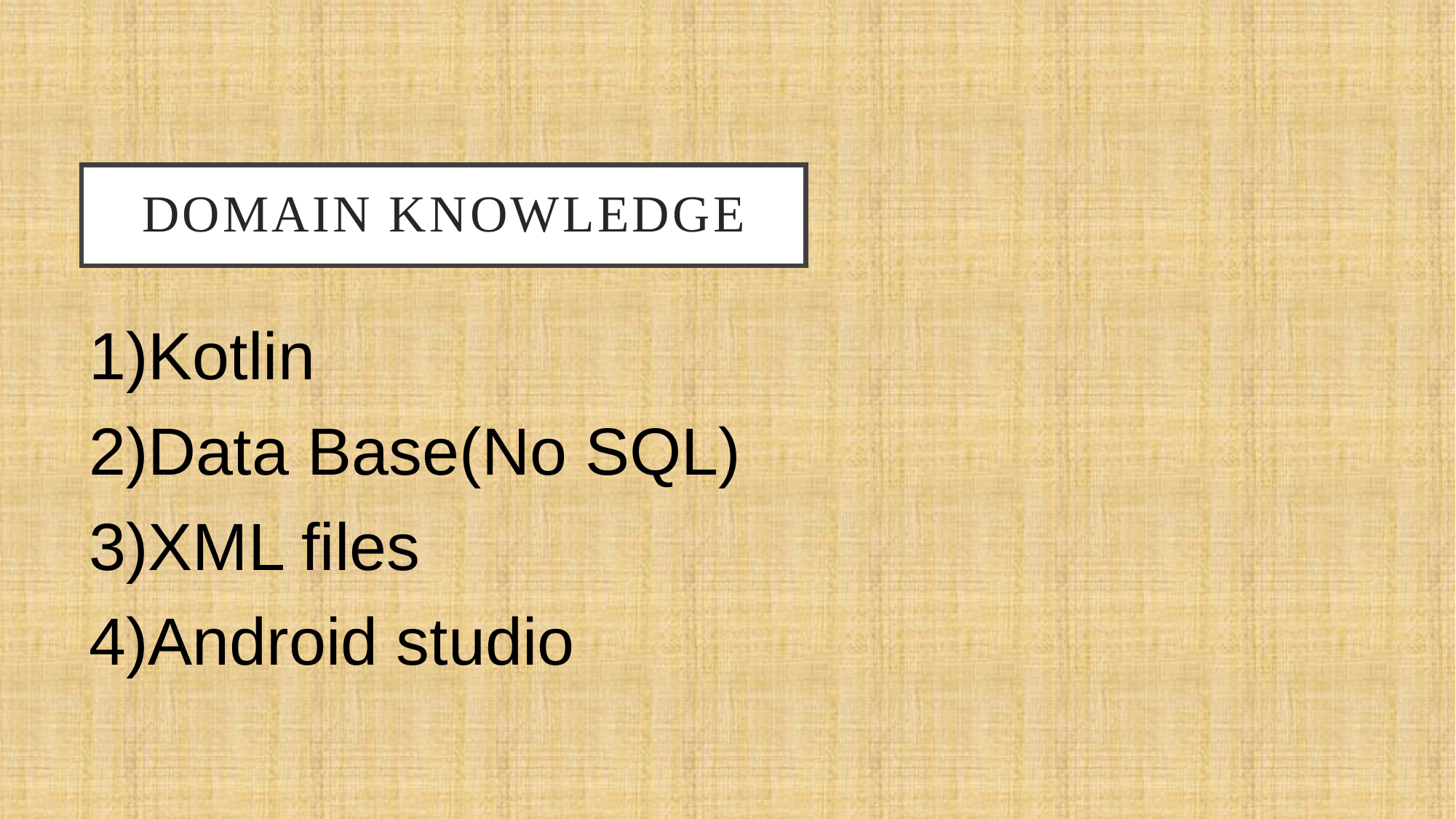

# Domain knowledge
Kotlin
Data Base(No SQL)
XML files
Android studio